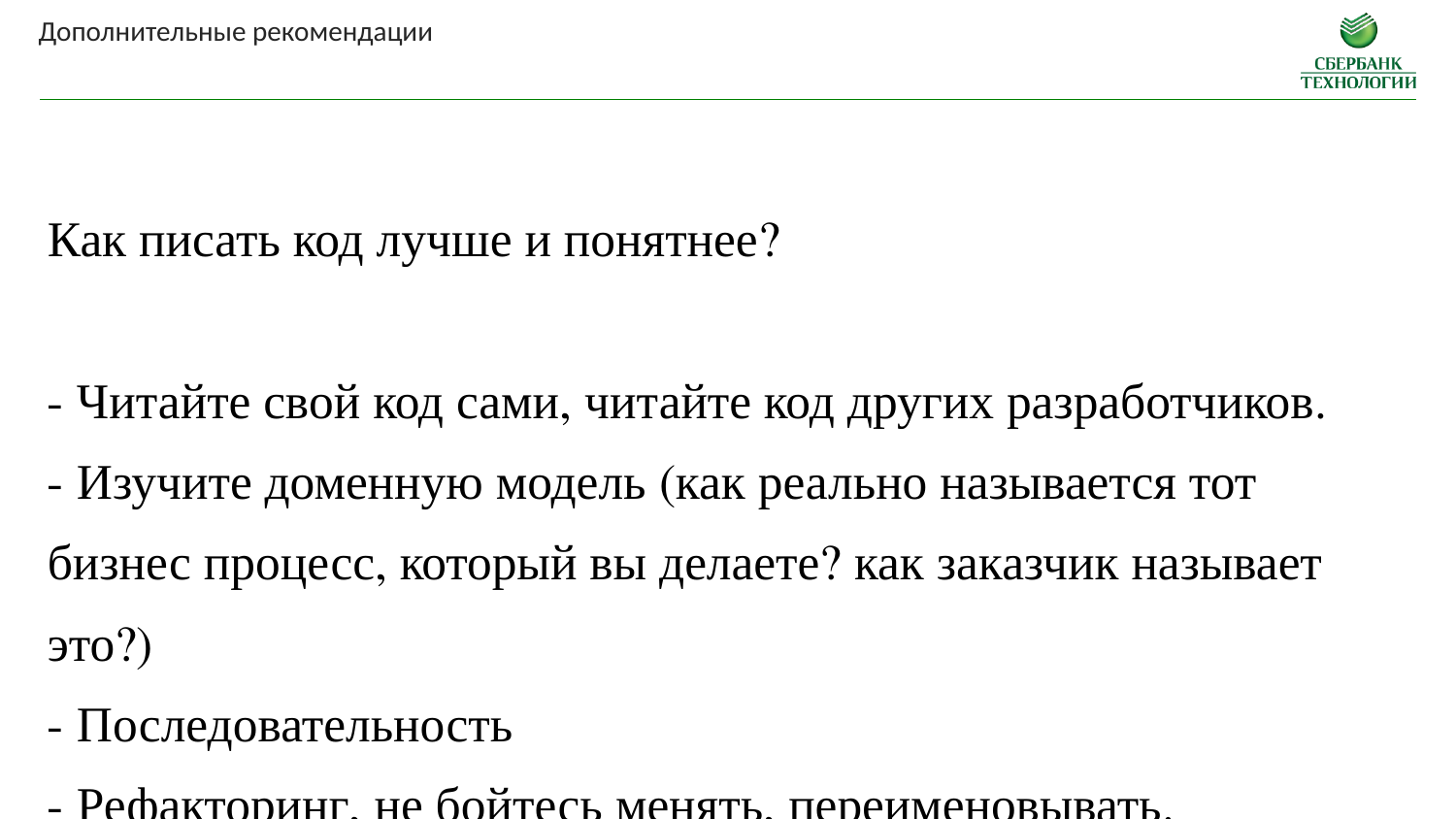

Дополнительные рекомендации
Как писать код лучше и понятнее?

- Читайте свой код сами, читайте код других разработчиков.
- Изучите доменную модель (как реально называется тот бизнес процесс, который вы делаете? как заказчик называет это?)
- Последовательность
- Рефакторинг, не бойтесь менять, переименовывать.
- Тесты, чтобы не бояться что-то сломать